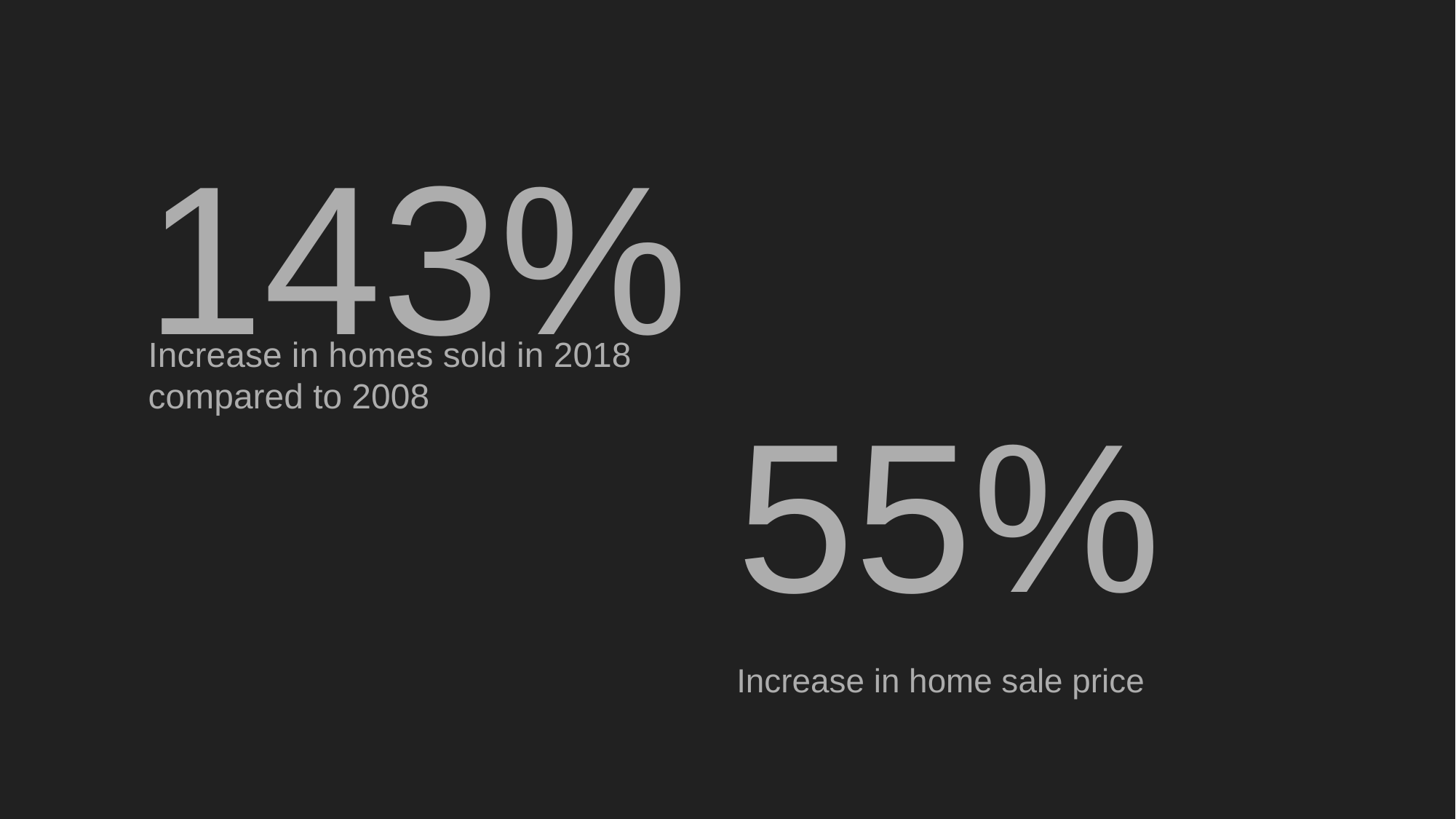

143%
Increase in homes sold in 2018 compared to 2008
55%
Increase in home sale price